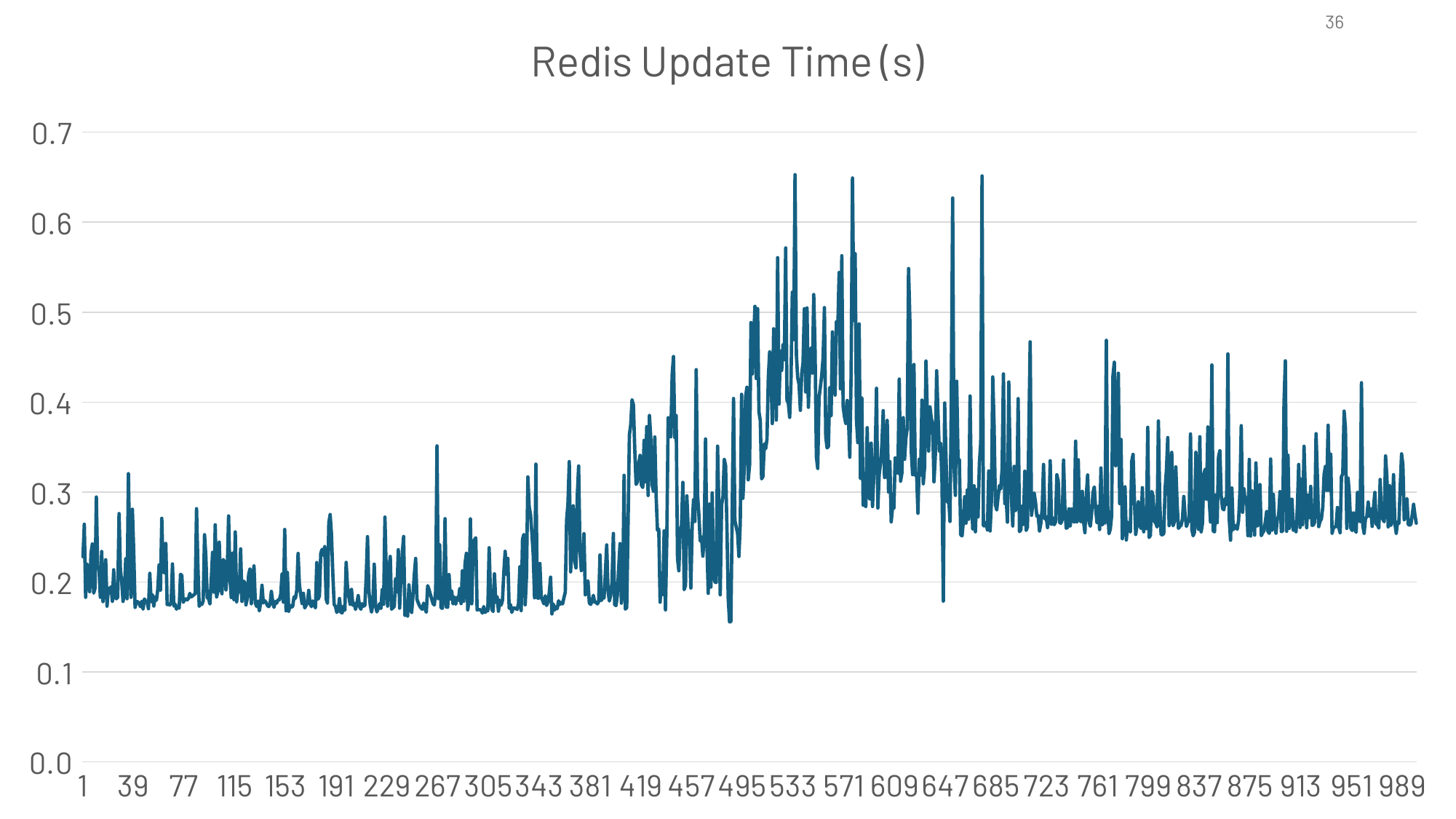

### Chart:

| Category | Redis Update Time (s) |
|---|---|
36